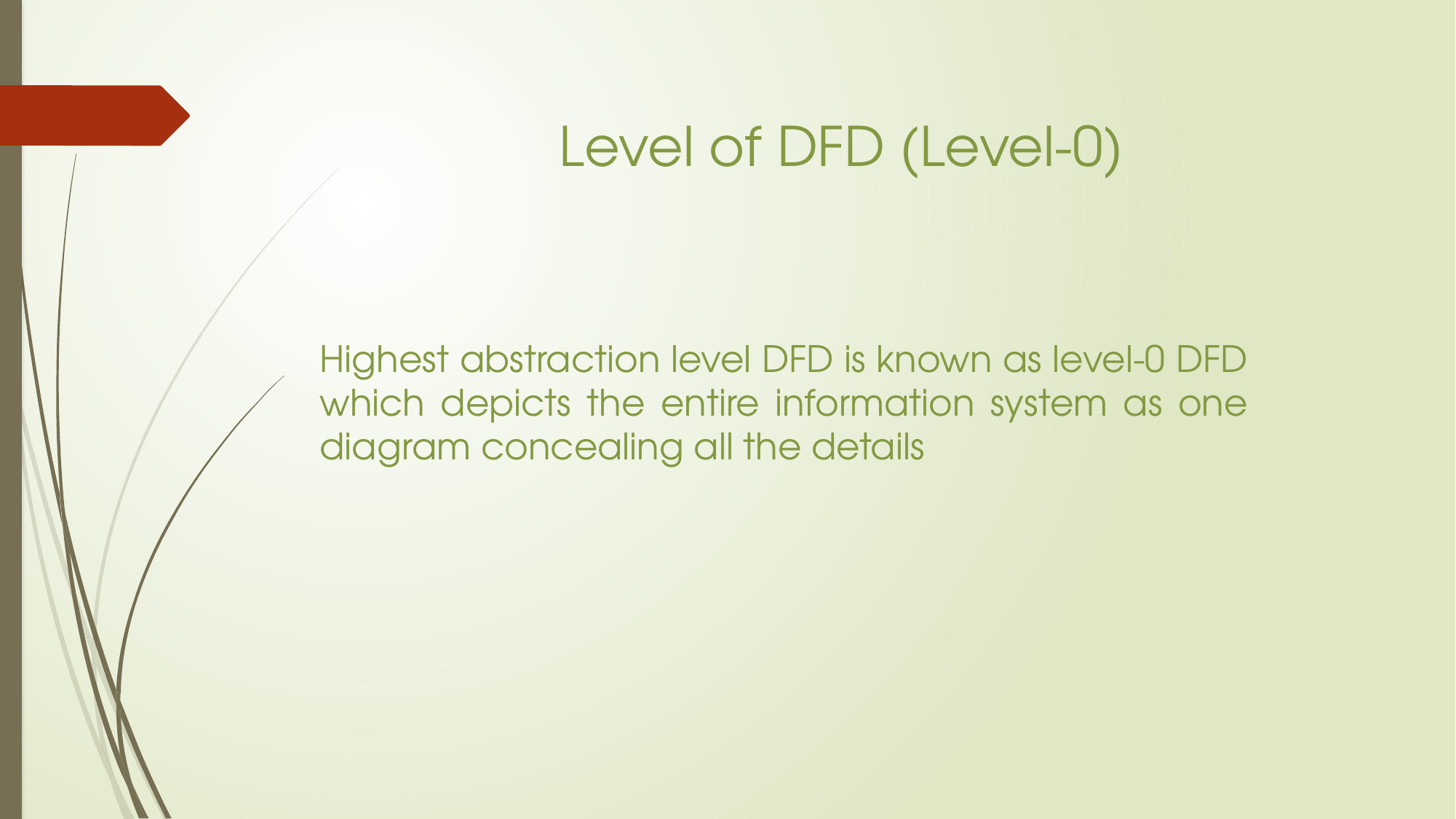

# Level of DFD (Level-0)
Highest abstraction level DFD is known as level-0 DFD which depicts the entire information system as one diagram concealing all the details